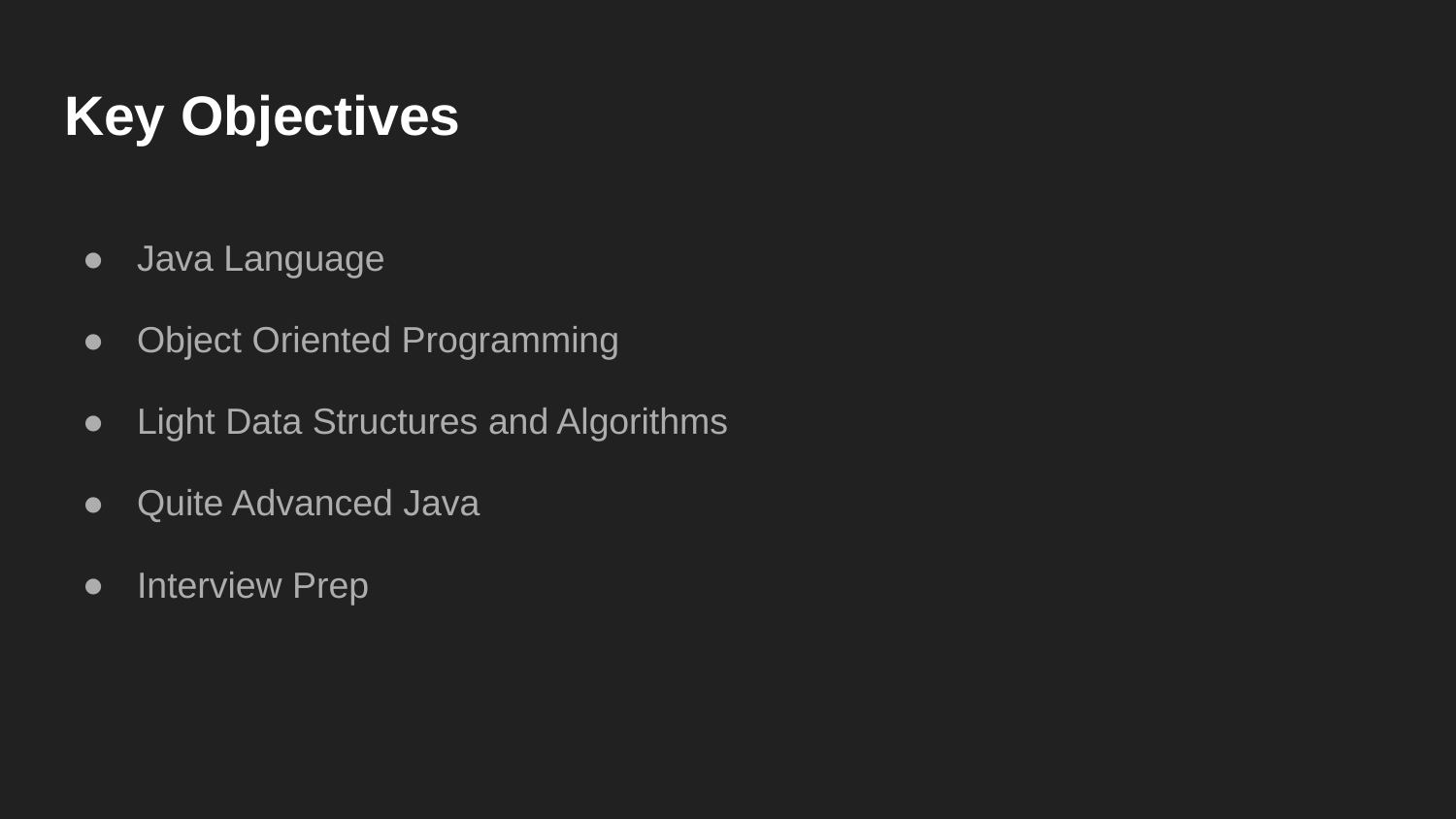

# Key Objectives
Java Language
Object Oriented Programming
Light Data Structures and Algorithms
Quite Advanced Java
Interview Prep